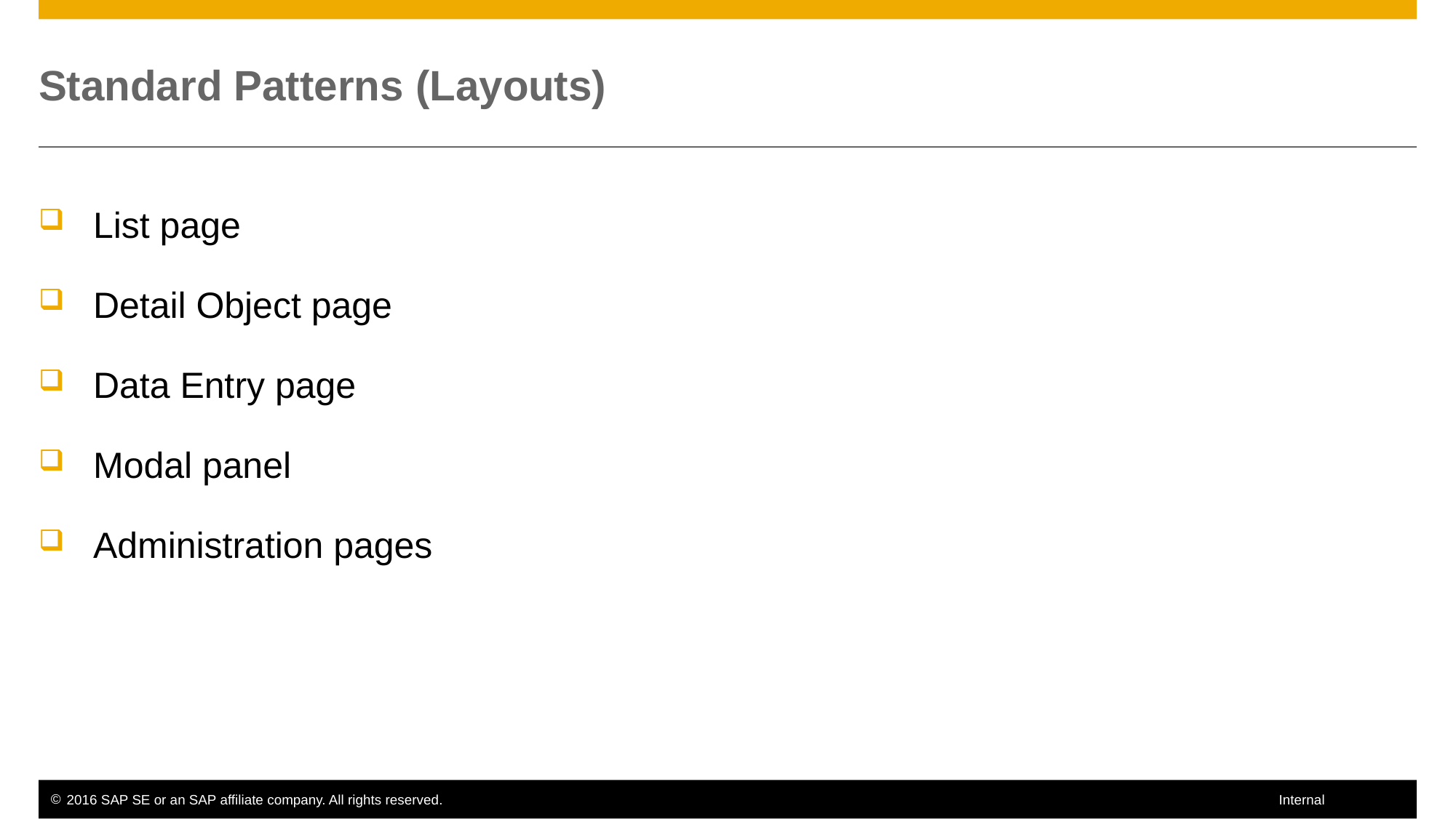

# Standard Patterns (Layouts)
List page
Detail Object page
Data Entry page
Modal panel
Administration pages